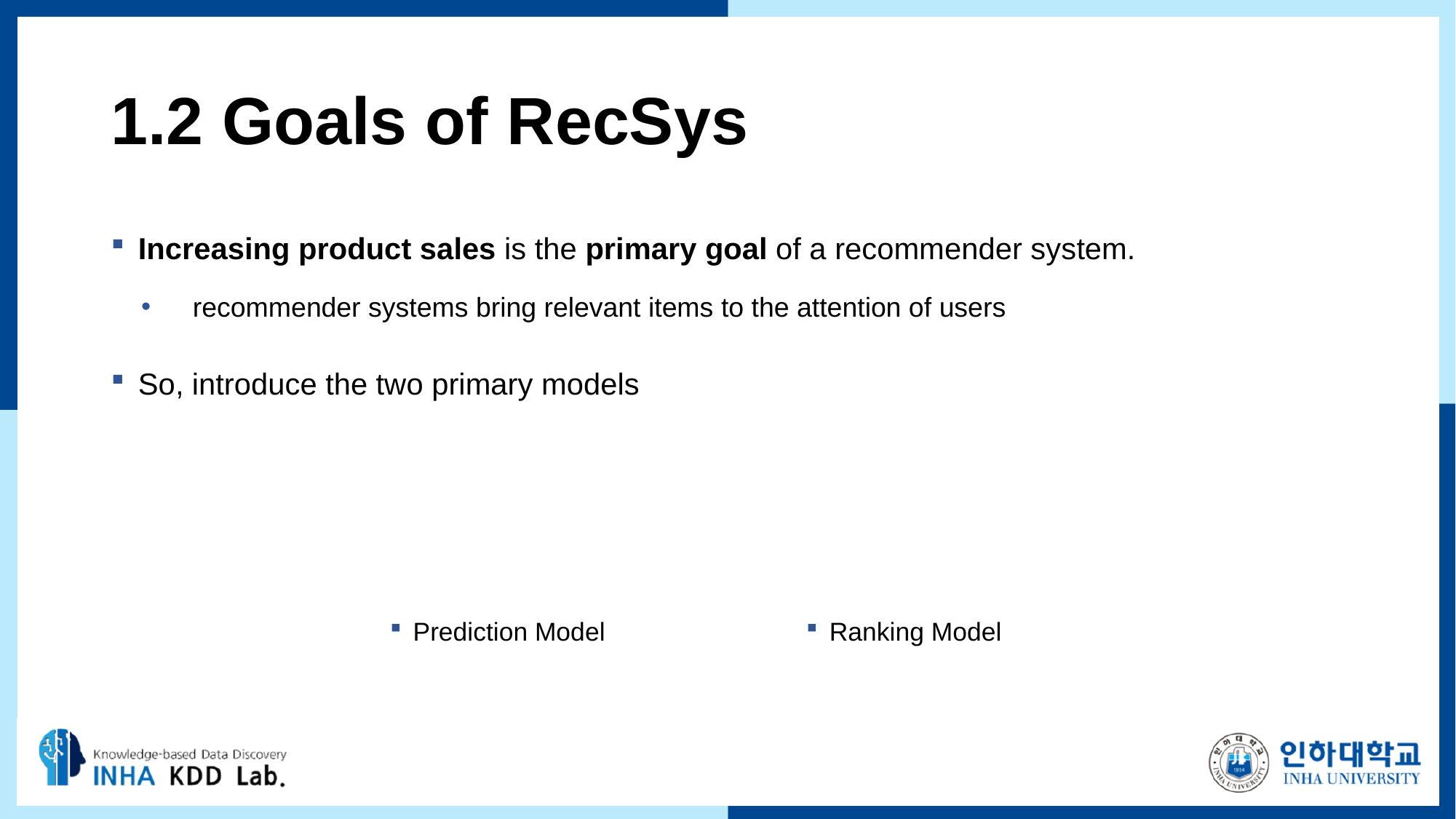

# 1.2 Goals of RecSys
Increasing product sales is the primary goal of a recommender system.
recommender systems bring relevant items to the attention of users
So, introduce the two primary models
Prediction Model
Ranking Model